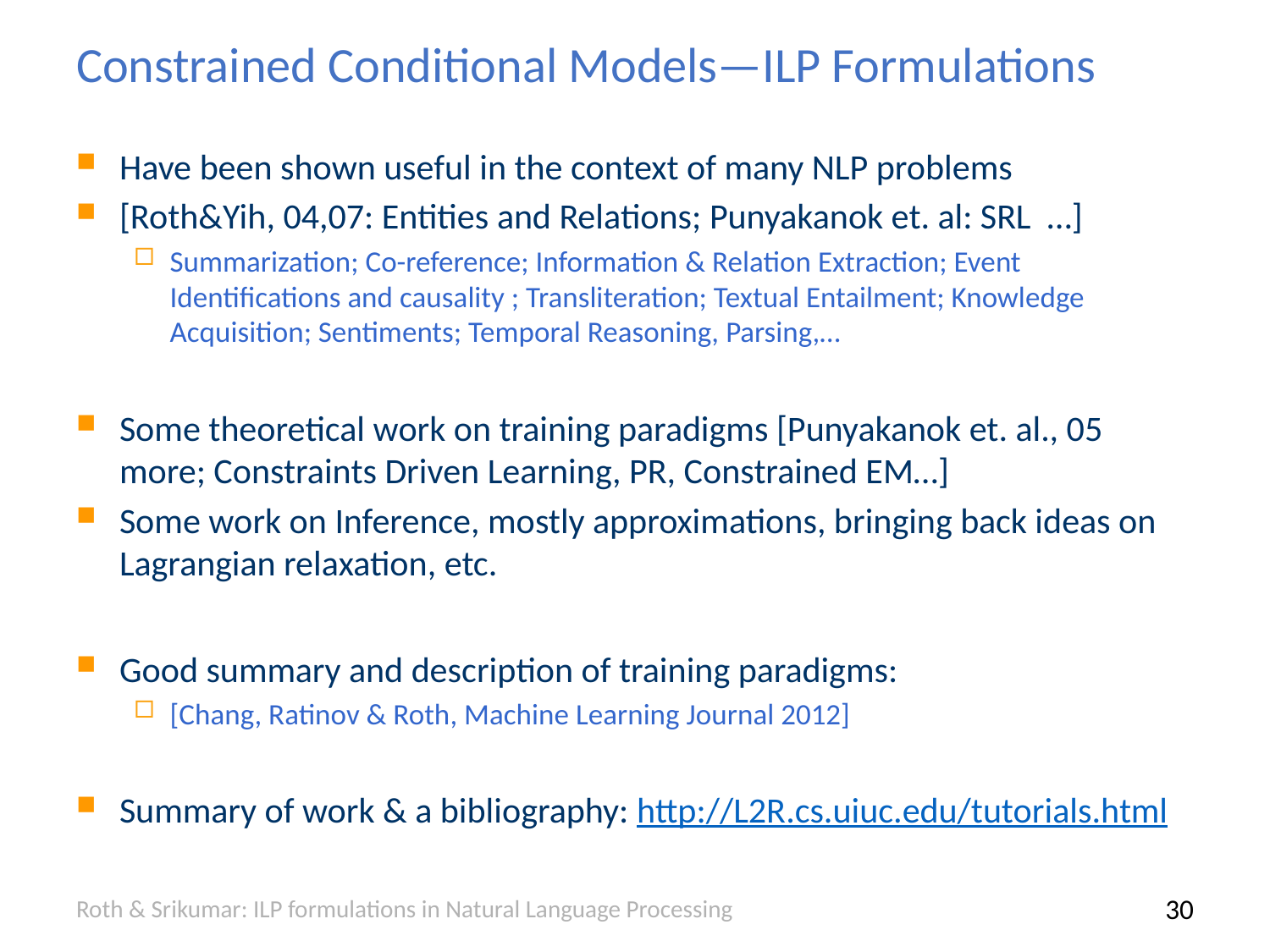

# Constrained Conditional Models—ILP Formulations
Have been shown useful in the context of many NLP problems
[Roth&Yih, 04,07: Entities and Relations; Punyakanok et. al: SRL  …]
Summarization; Co-reference; Information & Relation Extraction; Event Identifications and causality ; Transliteration; Textual Entailment; Knowledge Acquisition; Sentiments; Temporal Reasoning, Parsing,…

Some theoretical work on training paradigms [Punyakanok et. al., 05 more; Constraints Driven Learning, PR, Constrained EM…]
Some work on Inference, mostly approximations, bringing back ideas on Lagrangian relaxation, etc.

Good summary and description of training paradigms:
[Chang, Ratinov & Roth, Machine Learning Journal 2012]

Summary of work & a bibliography: http://L2R.cs.uiuc.edu/tutorials.html

Roth & Srikumar: ILP formulations in Natural Language Processing
30